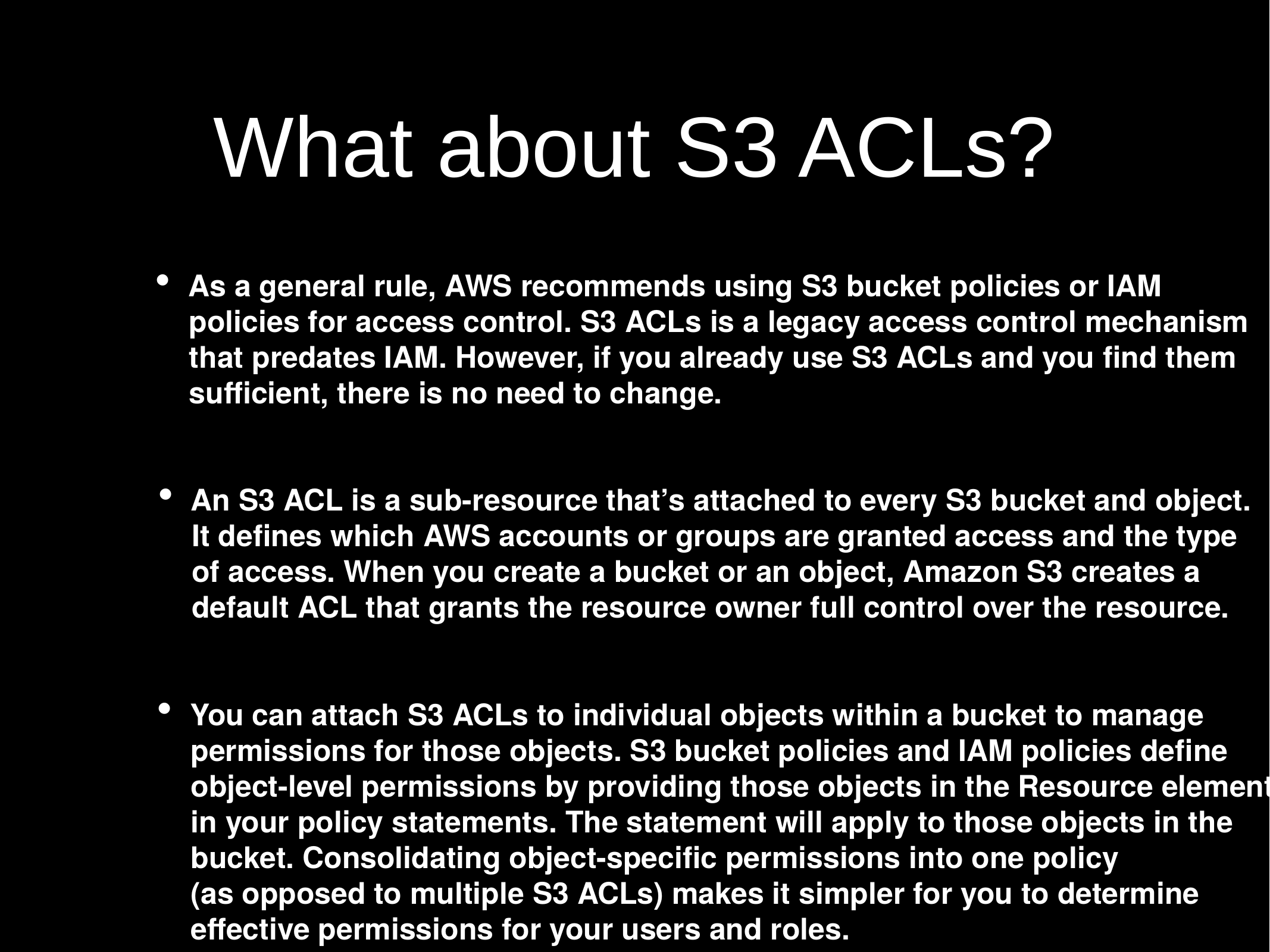

What about S3 ACLs?
As a general rule, AWS recommends using S3 bucket policies or IAM
    policies for access control. S3 ACLs is a legacy access control mechanism
    that predates IAM. However, if you already use S3 ACLs and you find them
    sufficient, there is no need to change.
An S3 ACL is a sub-resource that’s attached to every S3 bucket and object.
    It defines which AWS accounts or groups are granted access and the type
    of access. When you create a bucket or an object, Amazon S3 creates a
    default ACL that grants the resource owner full control over the resource.
You can attach S3 ACLs to individual objects within a bucket to manage
    permissions for those objects. S3 bucket policies and IAM policies define
    object-level permissions by providing those objects in the Resource element
    in your policy statements. The statement will apply to those objects in the
    bucket. Consolidating object-specific permissions into one policy
    (as opposed to multiple S3 ACLs) makes it simpler for you to determine
    effective permissions for your users and roles.